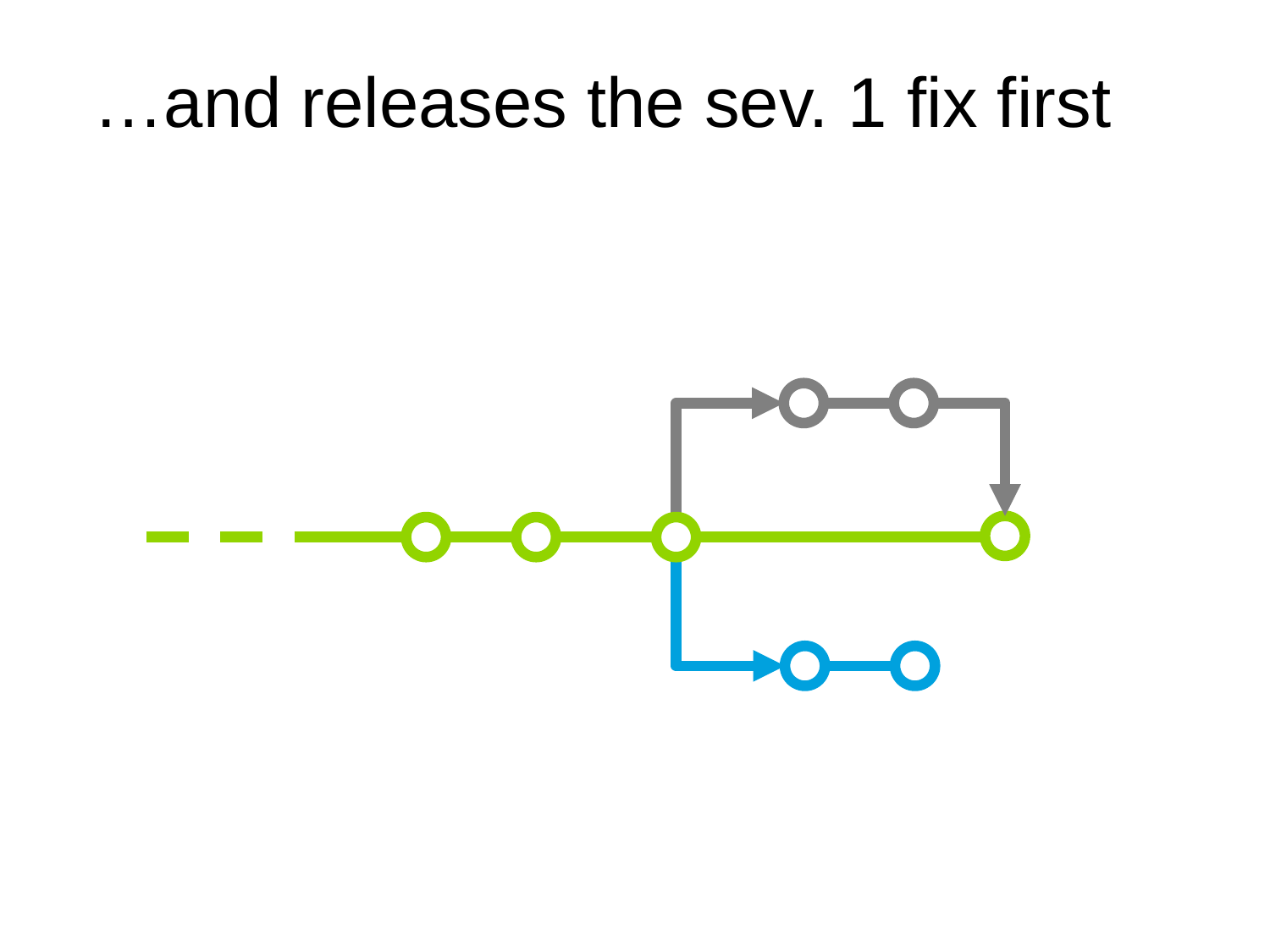

# …and releases the sev. 1 fix first